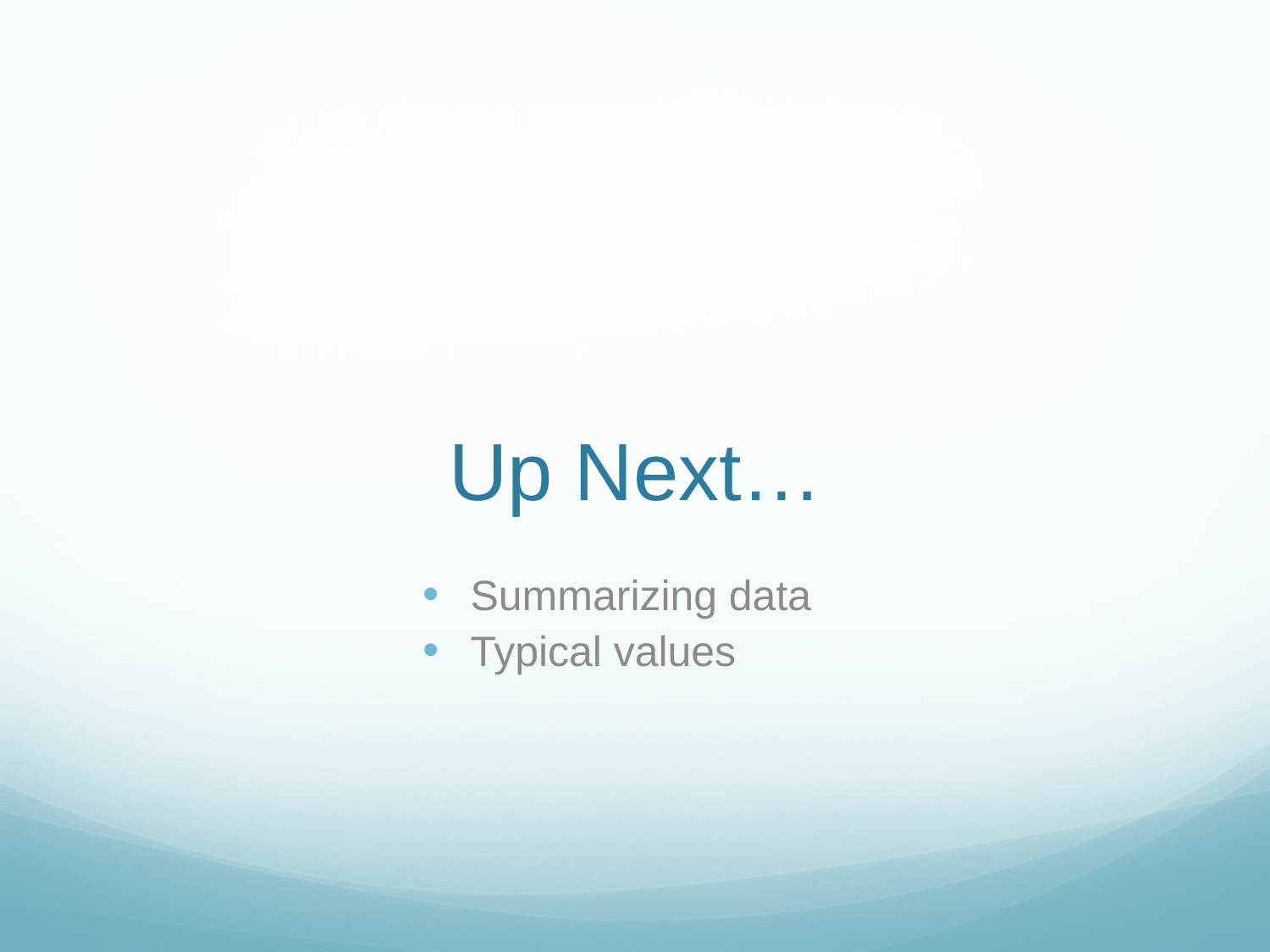

# Up Next…

Summarizing data
Typical values